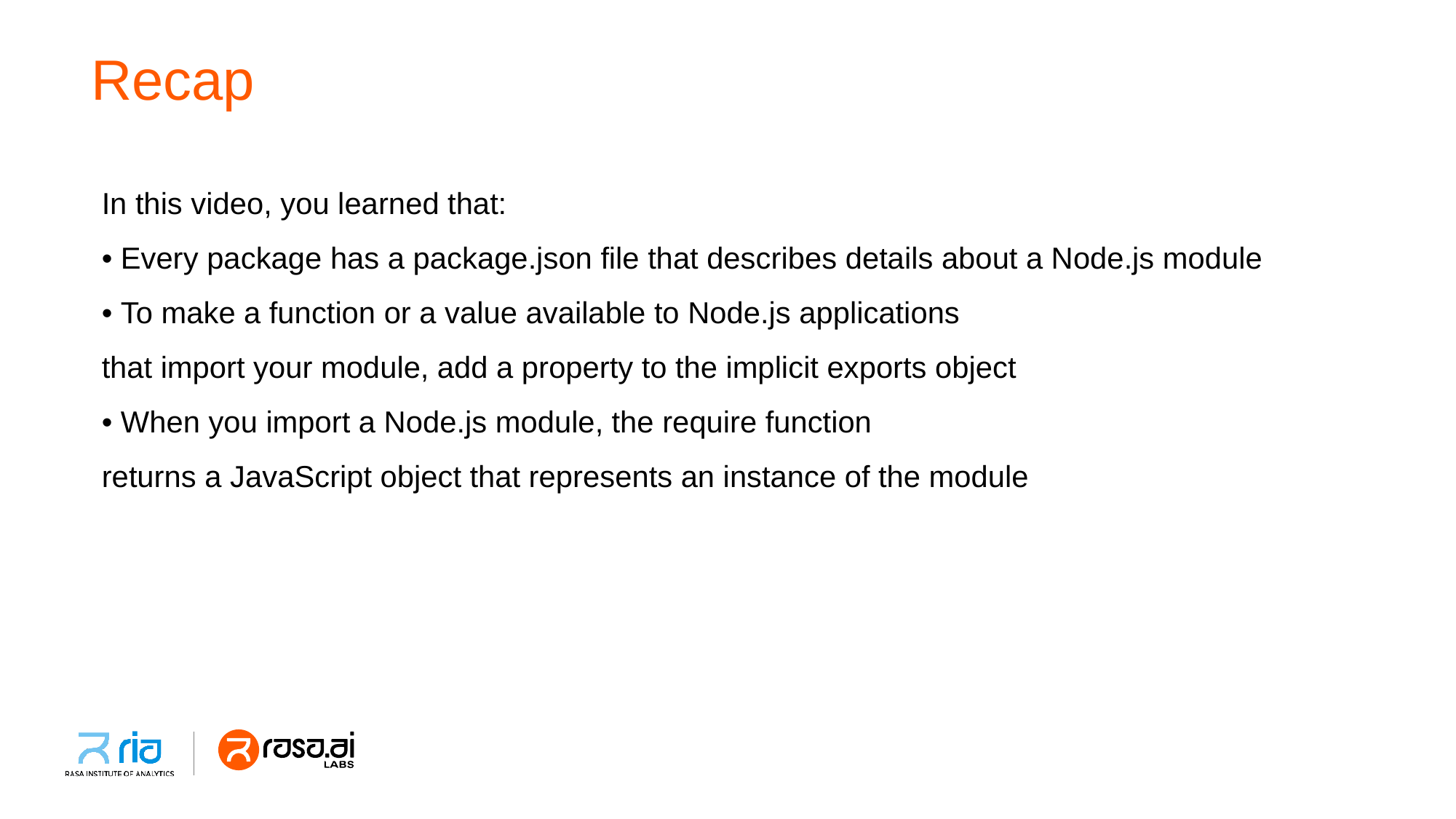

# Recap
In this video, you learned that:
• Every package has a package.json file that describes details about a Node.js module
• To make a function or a value available to Node.js applications
that import your module, add a property to the implicit exports object
• When you import a Node.js module, the require function
returns a JavaScript object that represents an instance of the module